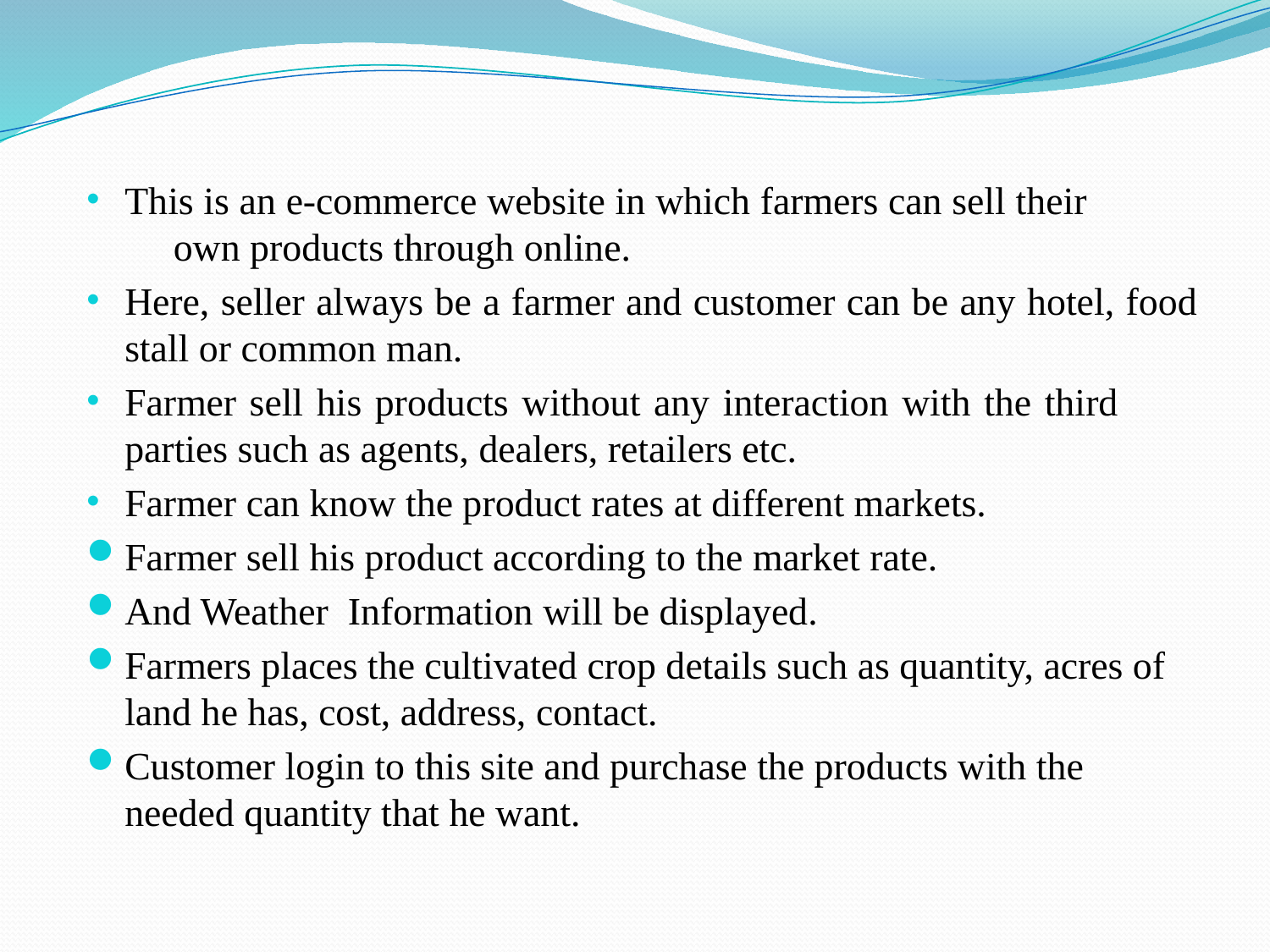

This is an e-commerce website in which farmers can sell their                 own products through online.
Here, seller always be a farmer and customer can be any hotel, food stall or common man.
Farmer sell his products without any interaction with the third       parties such as agents, dealers, retailers etc.
Farmer can know the product rates at different markets.
Farmer sell his product according to the market rate.
And Weather  Information will be displayed.
Farmers places the cultivated crop details such as quantity, acres of land he has, cost, address, contact.
Customer login to this site and purchase the products with the needed quantity that he want.